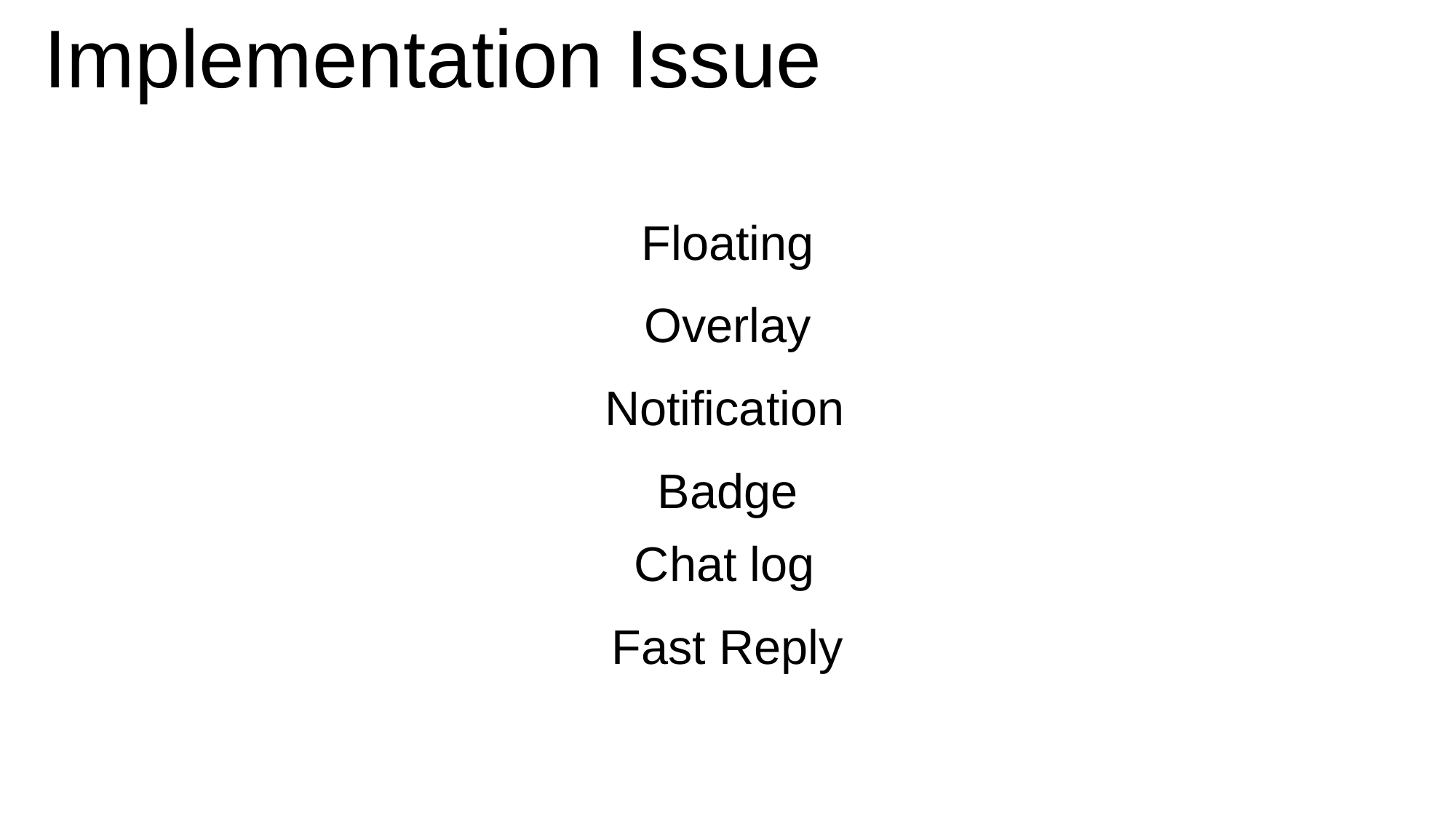

Implementation Issue
Floating
Overlay
Notification
Badge
Chat log
Fast Reply